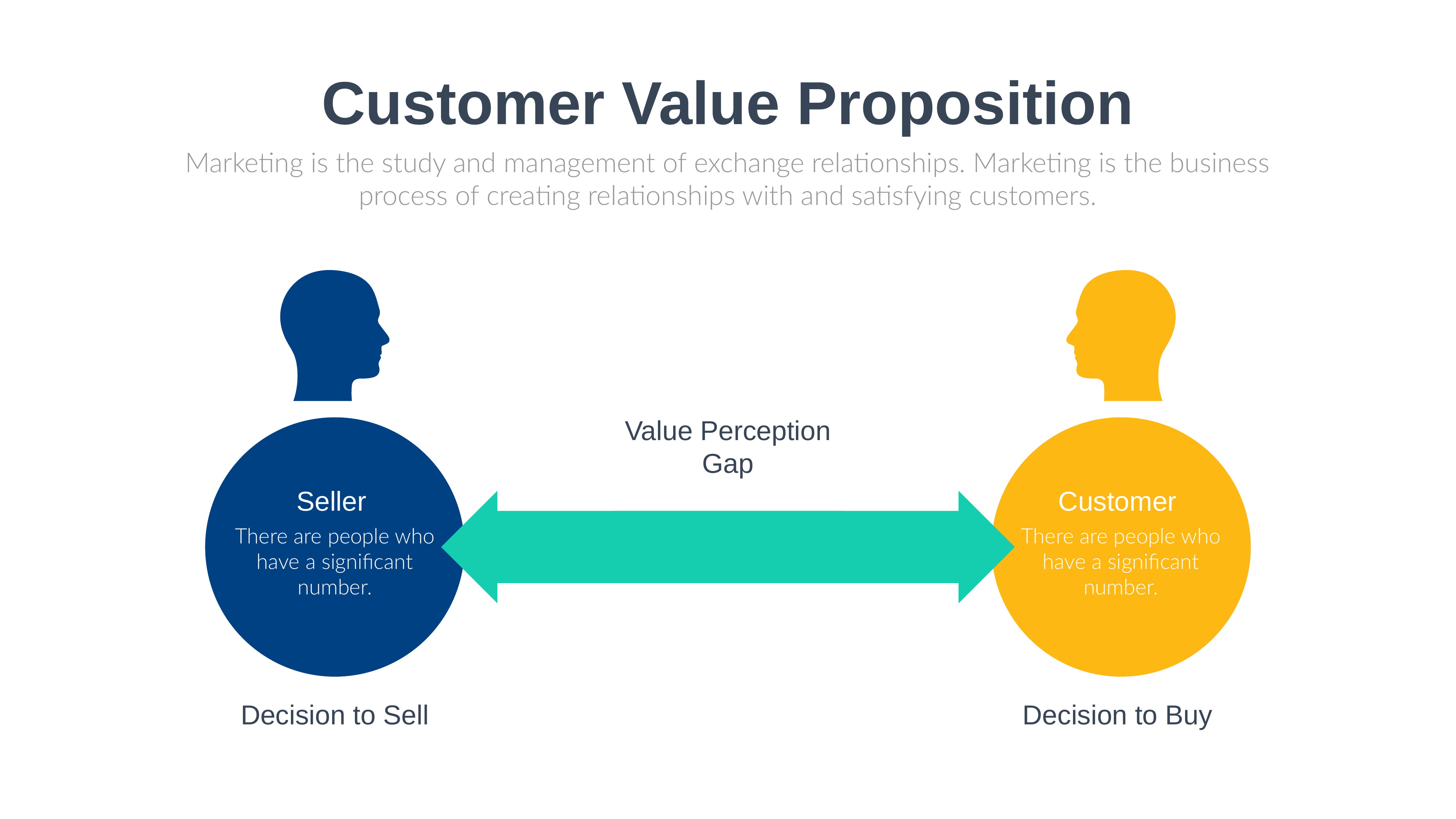

Customer Value Proposition
Marketing is the study and management of exchange relationships. Marketing is the business process of creating relationships with and satisfying customers.

Value Perception Gap

Seller
Customer

There are people who have a significant number.
There are people who have a significant number.
Decision to Sell
Decision to Buy